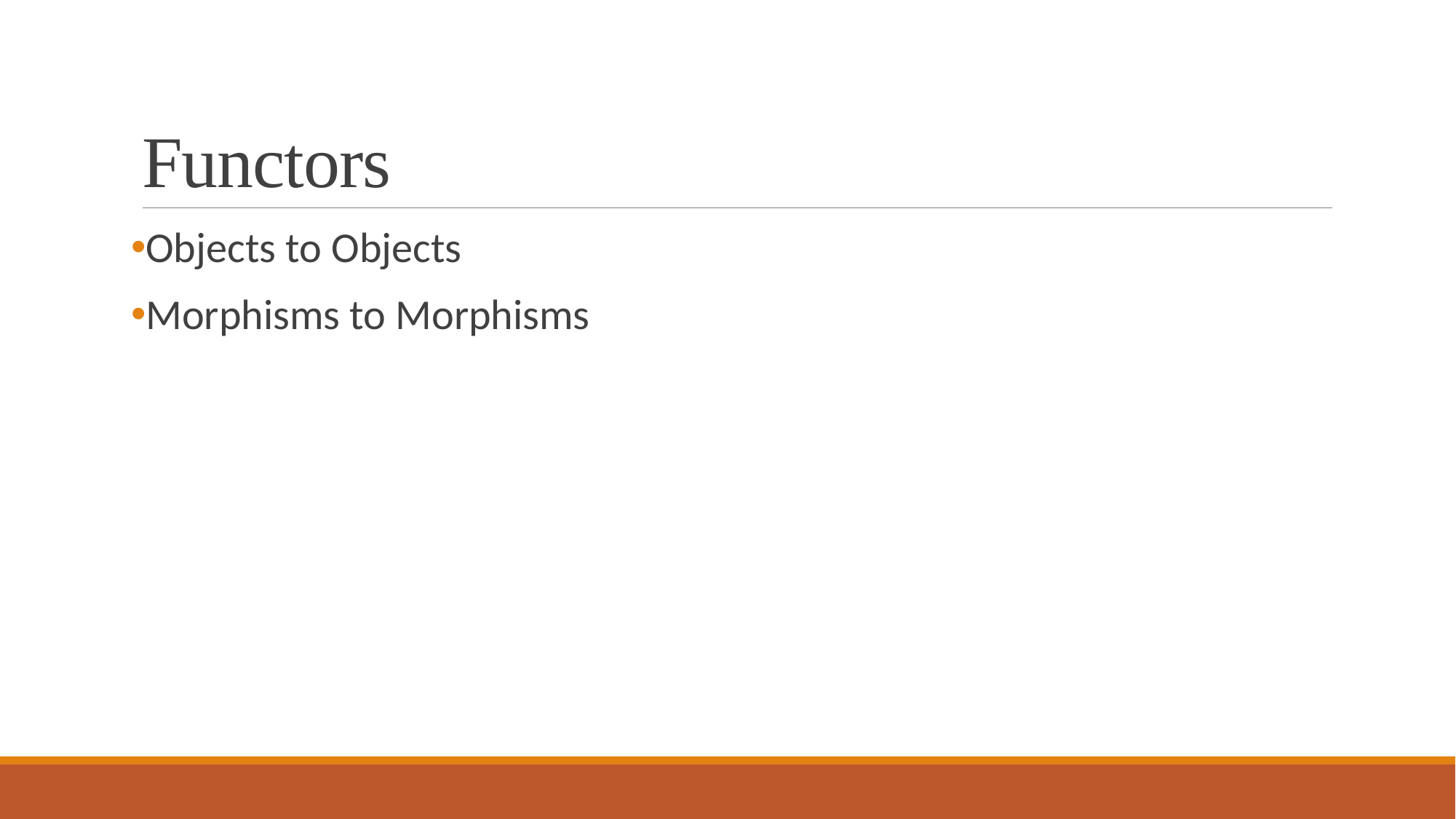

# Functors
Objects to Objects
Morphisms to Morphisms